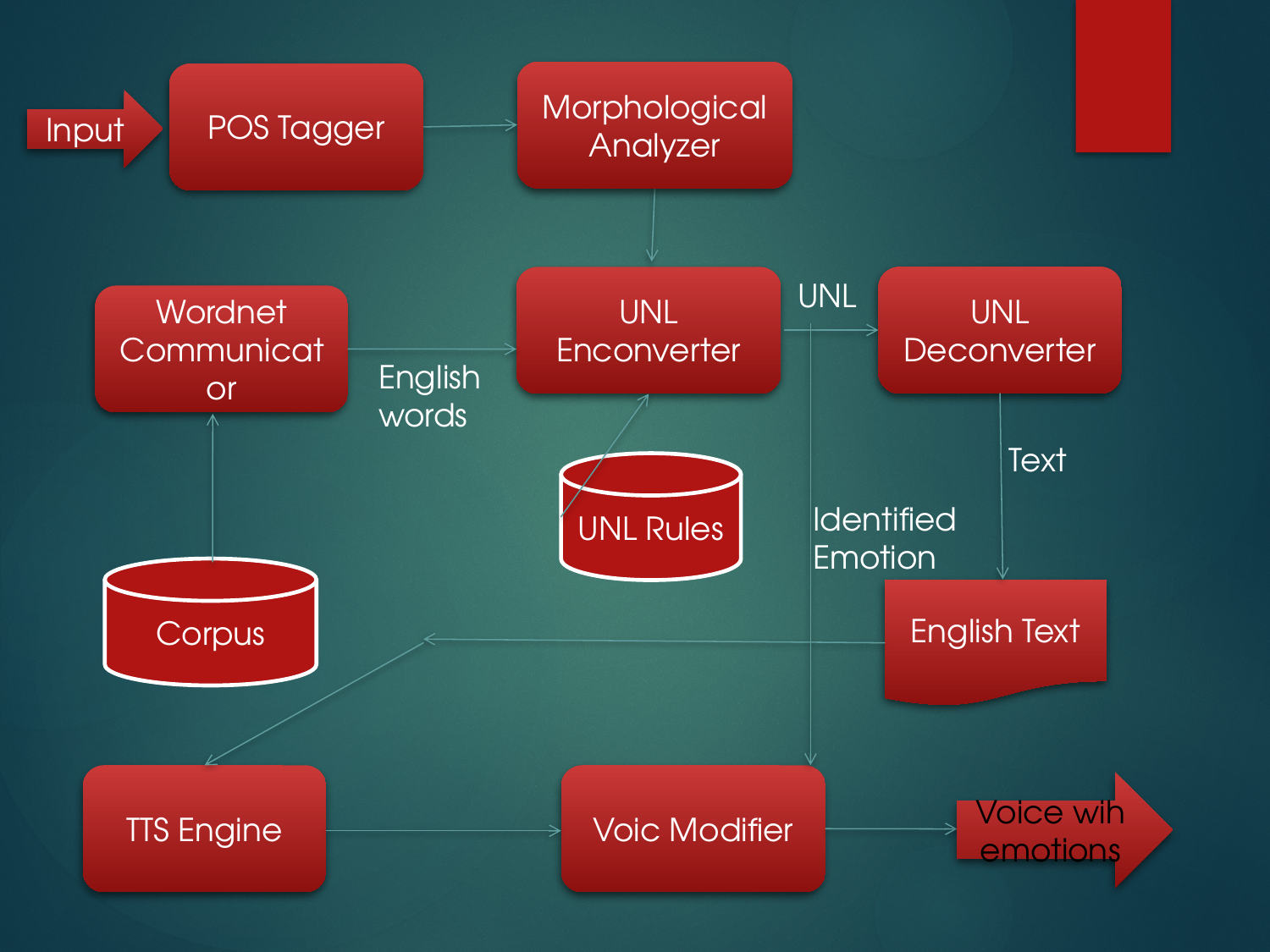

Morphological Analyzer
POS Tagger
Input
UNL Deconverter
UNL Enconverter
UNL
Wordnet Communicator
English
words
Text
UNL Rules
Identified
Emotion
Corpus
English Text
TTS Engine
Voic Modifier
Voice wih emotions